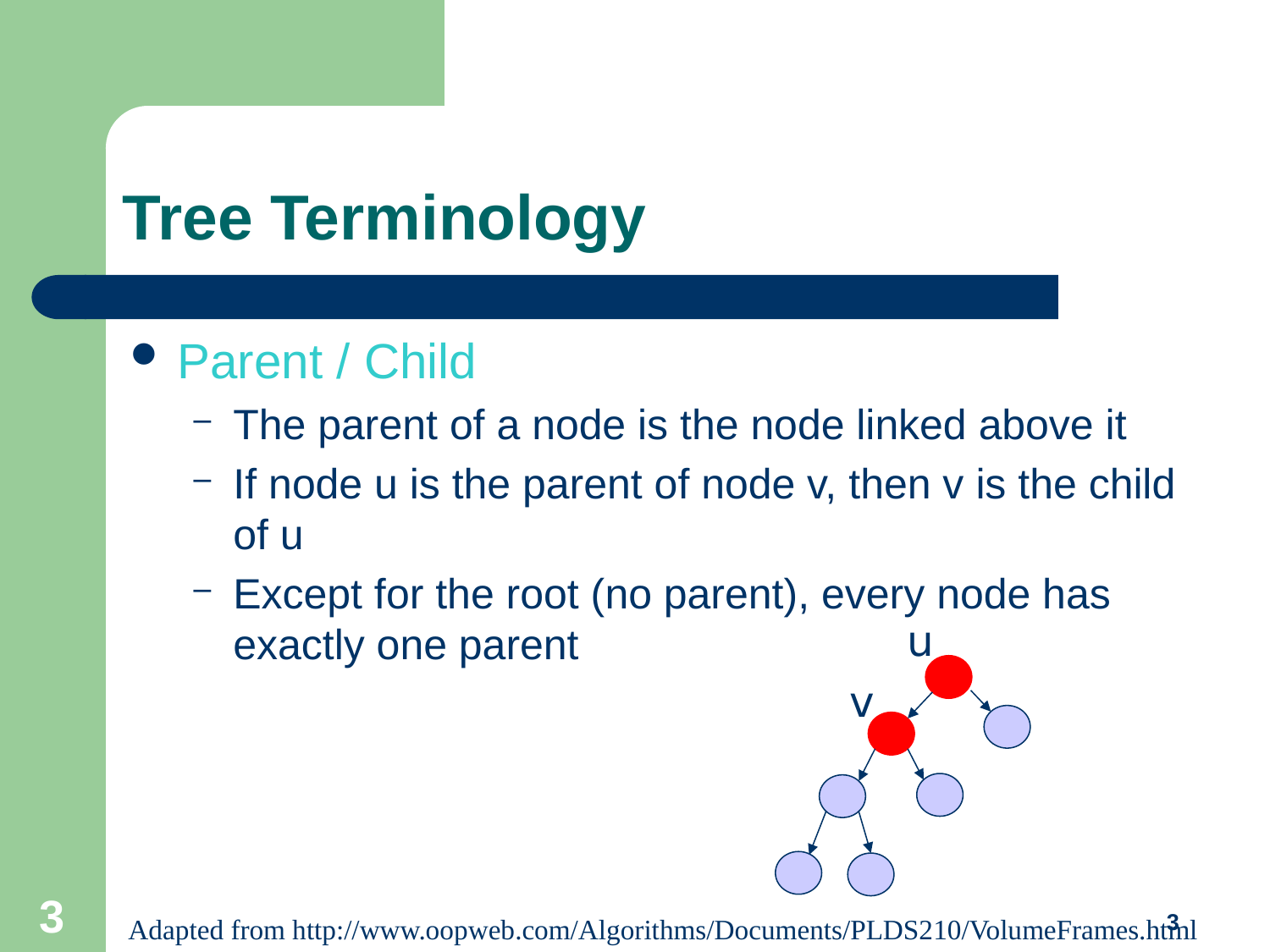

# Tree Terminology
Parent / Child
The parent of a node is the node linked above it
If node u is the parent of node v, then v is the child of u
Except for the root (no parent), every node has exactly one parent

u

v

3
Adapted from http://www.oopweb.com/Algorithms/Documents/PLDS210/VolumeFrames.html